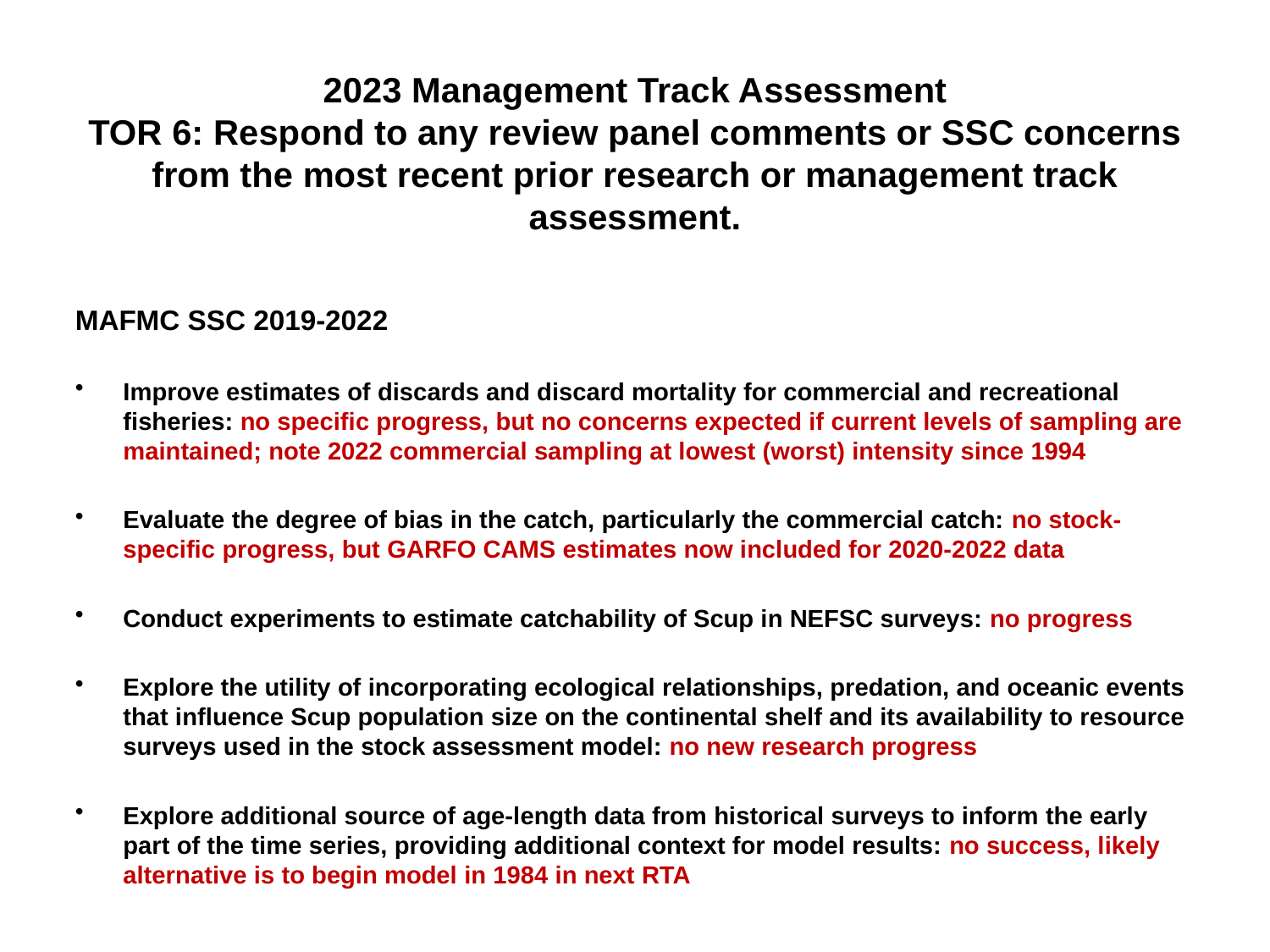

# 2023 Management Track Assessment TOR 6: Respond to any review panel comments or SSC concerns from the most recent prior research or management track assessment.
MAFMC SSC 2019-2022

Improve estimates of discards and discard mortality for commercial and recreational fisheries: no specific progress, but no concerns expected if current levels of sampling are maintained; note 2022 commercial sampling at lowest (worst) intensity since 1994

Evaluate the degree of bias in the catch, particularly the commercial catch: no stock-specific progress, but GARFO CAMS estimates now included for 2020-2022 data

Conduct experiments to estimate catchability of Scup in NEFSC surveys: no progress

Explore the utility of incorporating ecological relationships, predation, and oceanic events that influence Scup population size on the continental shelf and its availability to resource surveys used in the stock assessment model: no new research progress

Explore additional source of age-length data from historical surveys to inform the early part of the time series, providing additional context for model results: no success, likely alternative is to begin model in 1984 in next RTA